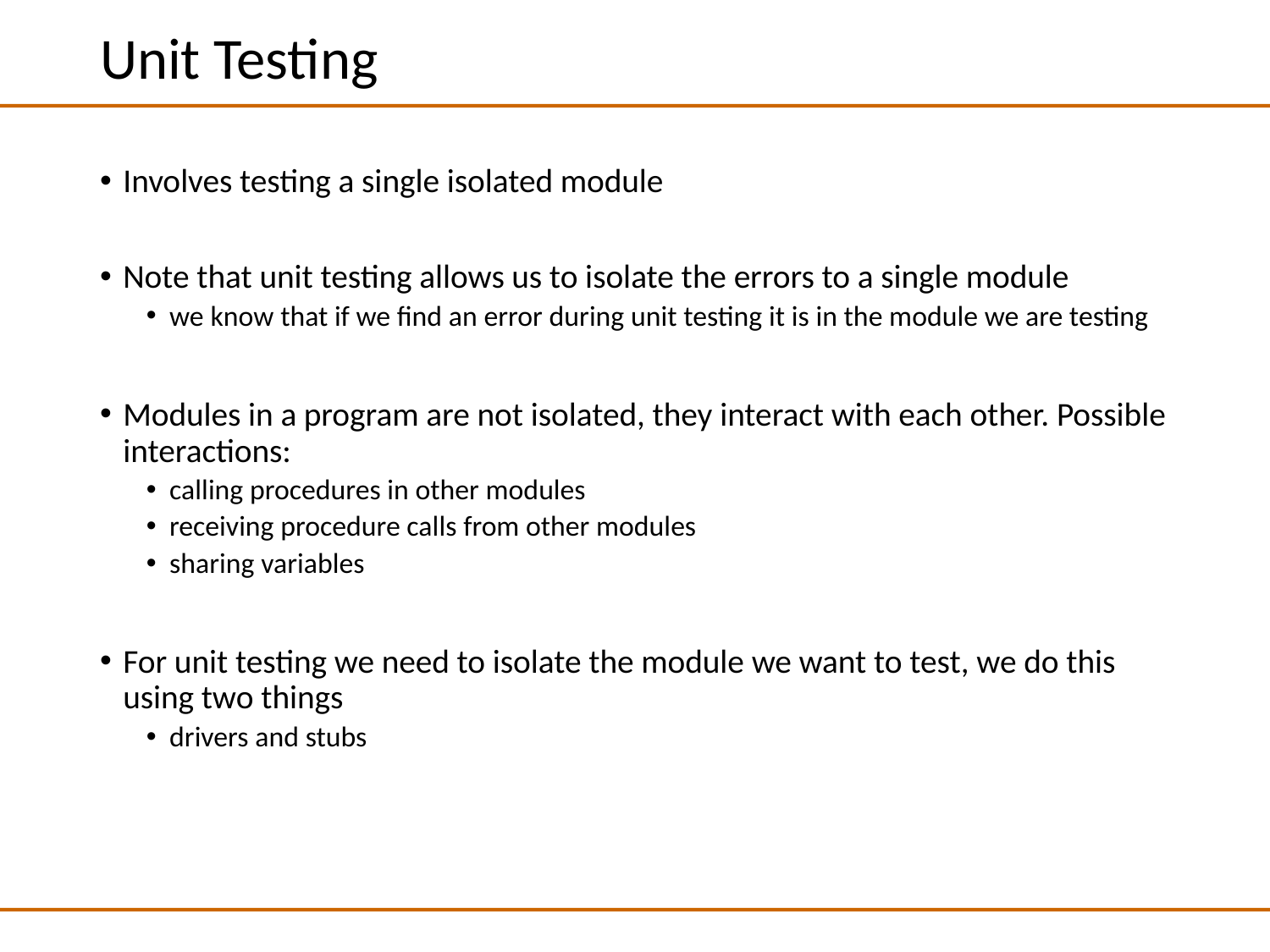

# Unit Testing
Involves testing a single isolated module

Note that unit testing allows us to isolate the errors to a single module
we know that if we find an error during unit testing it is in the module we are testing

Modules in a program are not isolated, they interact with each other. Possible interactions:
calling procedures in other modules
receiving procedure calls from other modules
sharing variables

For unit testing we need to isolate the module we want to test, we do this using two things
drivers and stubs